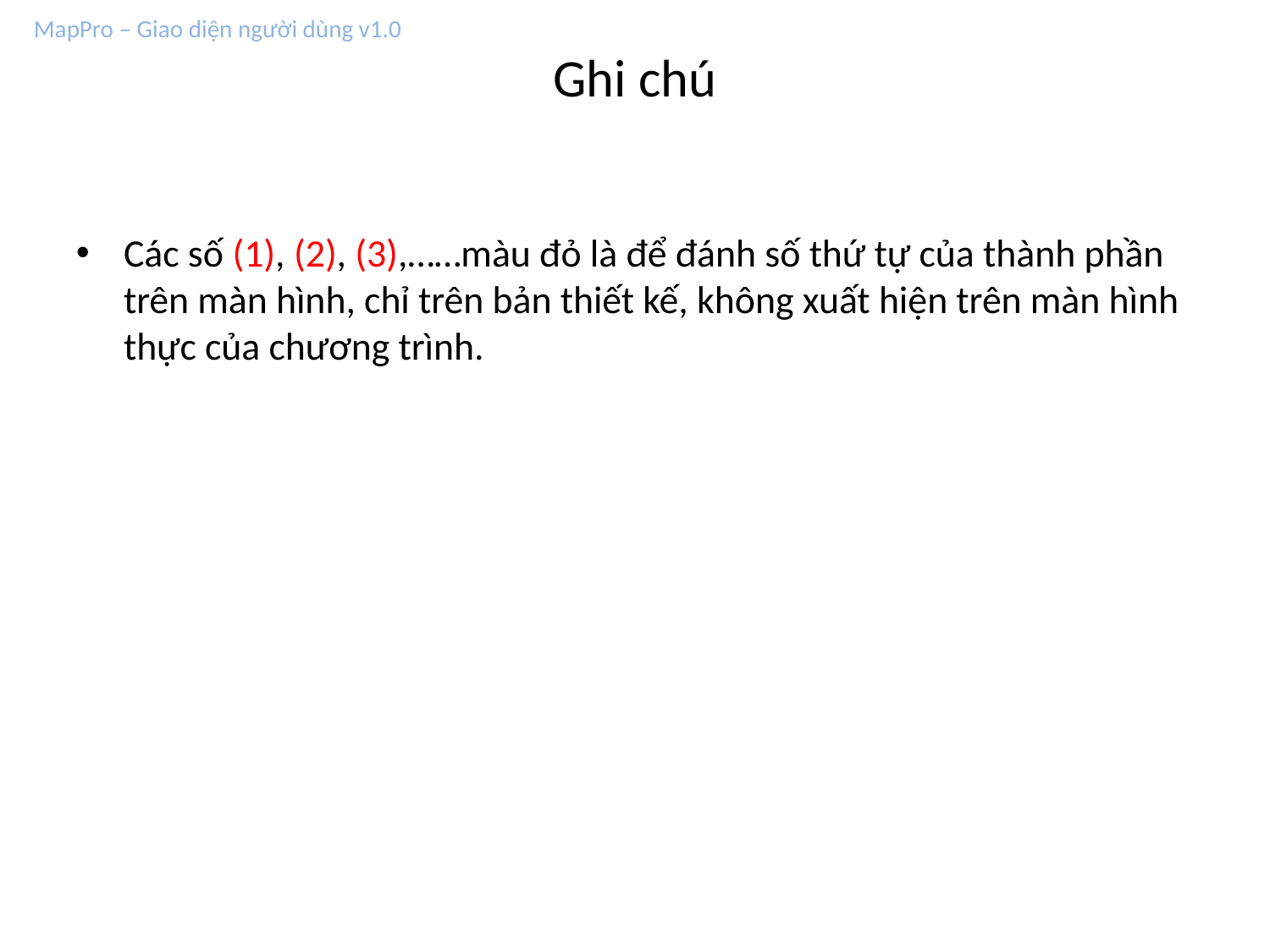

# Ghi chú
Các số (1), (2), (3),……màu đỏ là để đánh số thứ tự của thành phần trên màn hình, chỉ trên bản thiết kế, không xuất hiện trên màn hình thực của chương trình.